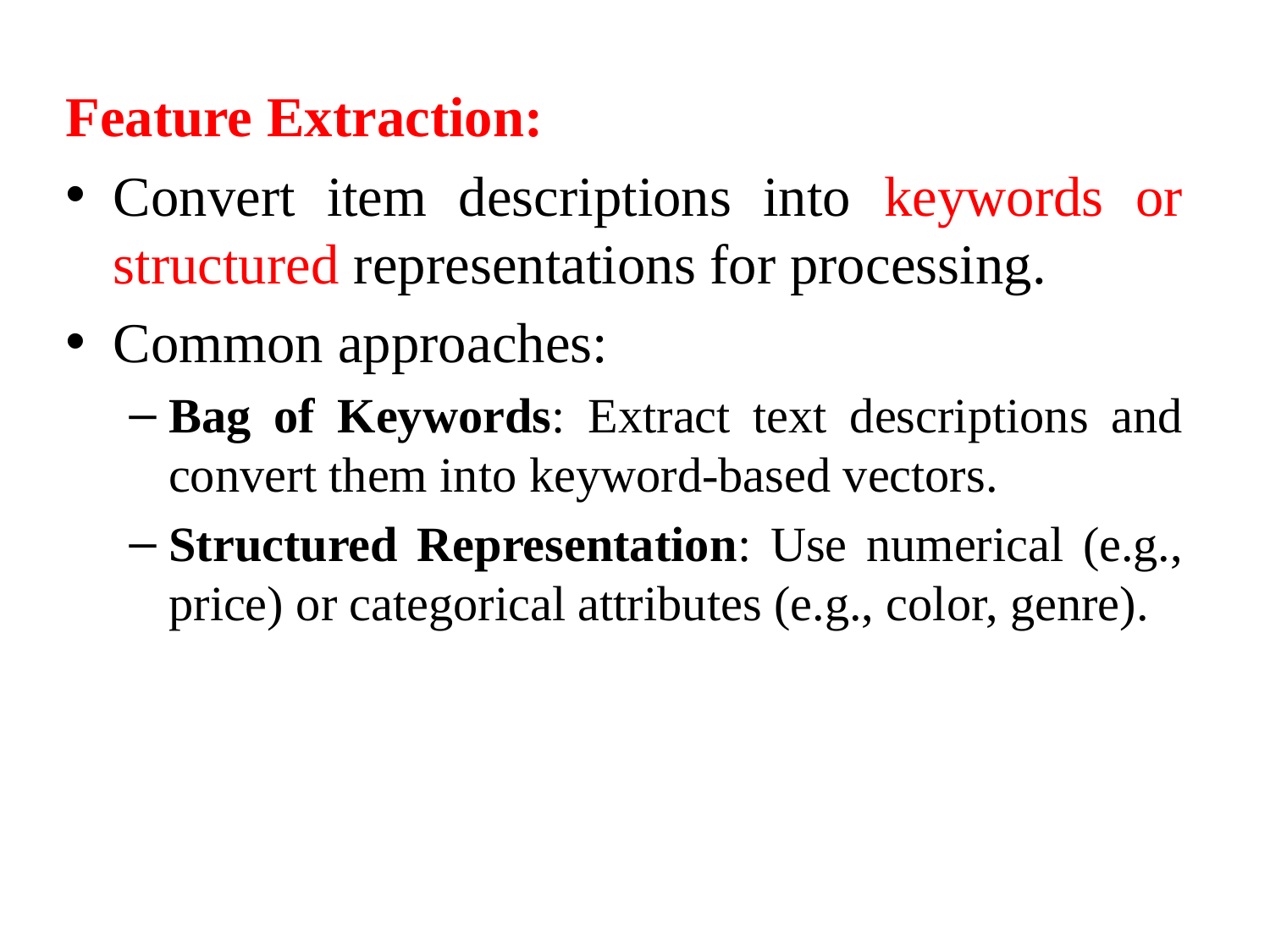

Feature Extraction:
Convert item descriptions into keywords or structured representations for processing.
Common approaches:
Bag of Keywords: Extract text descriptions and convert them into keyword-based vectors.
Structured Representation: Use numerical (e.g., price) or categorical attributes (e.g., color, genre).